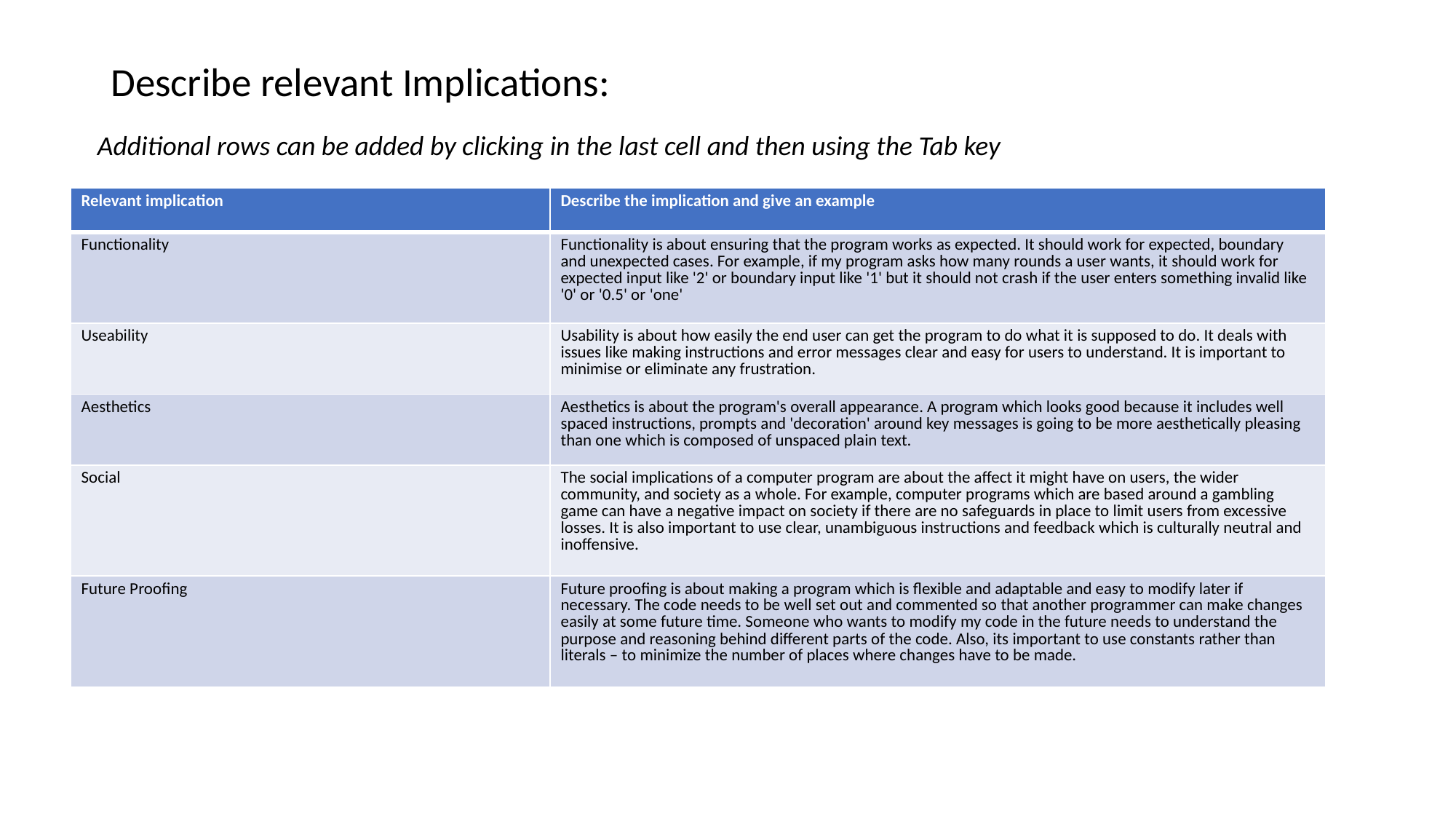

# Describe relevant Implications:
Additional rows can be added by clicking in the last cell and then using the Tab key
| Relevant implication | Describe the implication and give an example |
| --- | --- |
| Functionality | Functionality is about ensuring that the program works as expected. It should work for expected, boundary and unexpected cases. For example, if my program asks how many rounds a user wants, it should work for expected input like '2' or boundary input like '1' but it should not crash if the user enters something invalid like '0' or '0.5' or 'one' |
| Useability | Usability is about how easily the end user can get the program to do what it is supposed to do. It deals with issues like making instructions and error messages clear and easy for users to understand. It is important to minimise or eliminate any frustration. |
| Aesthetics | Aesthetics is about the program's overall appearance. A program which looks good because it includes well spaced instructions, prompts and 'decoration' around key messages is going to be more aesthetically pleasing than one which is composed of unspaced plain text. |
| Social | The social implications of a computer program are about the affect it might have on users, the wider community, and society as a whole. For example, computer programs which are based around a gambling game can have a negative impact on society if there are no safeguards in place to limit users from excessive losses. It is also important to use clear, unambiguous instructions and feedback which is culturally neutral and inoffensive. |
| Future Proofing | Future proofing is about making a program which is flexible and adaptable and easy to modify later if necessary. The code needs to be well set out and commented so that another programmer can make changes easily at some future time. Someone who wants to modify my code in the future needs to understand the purpose and reasoning behind different parts of the code. Also, its important to use constants rather than literals – to minimize the number of places where changes have to be made. |